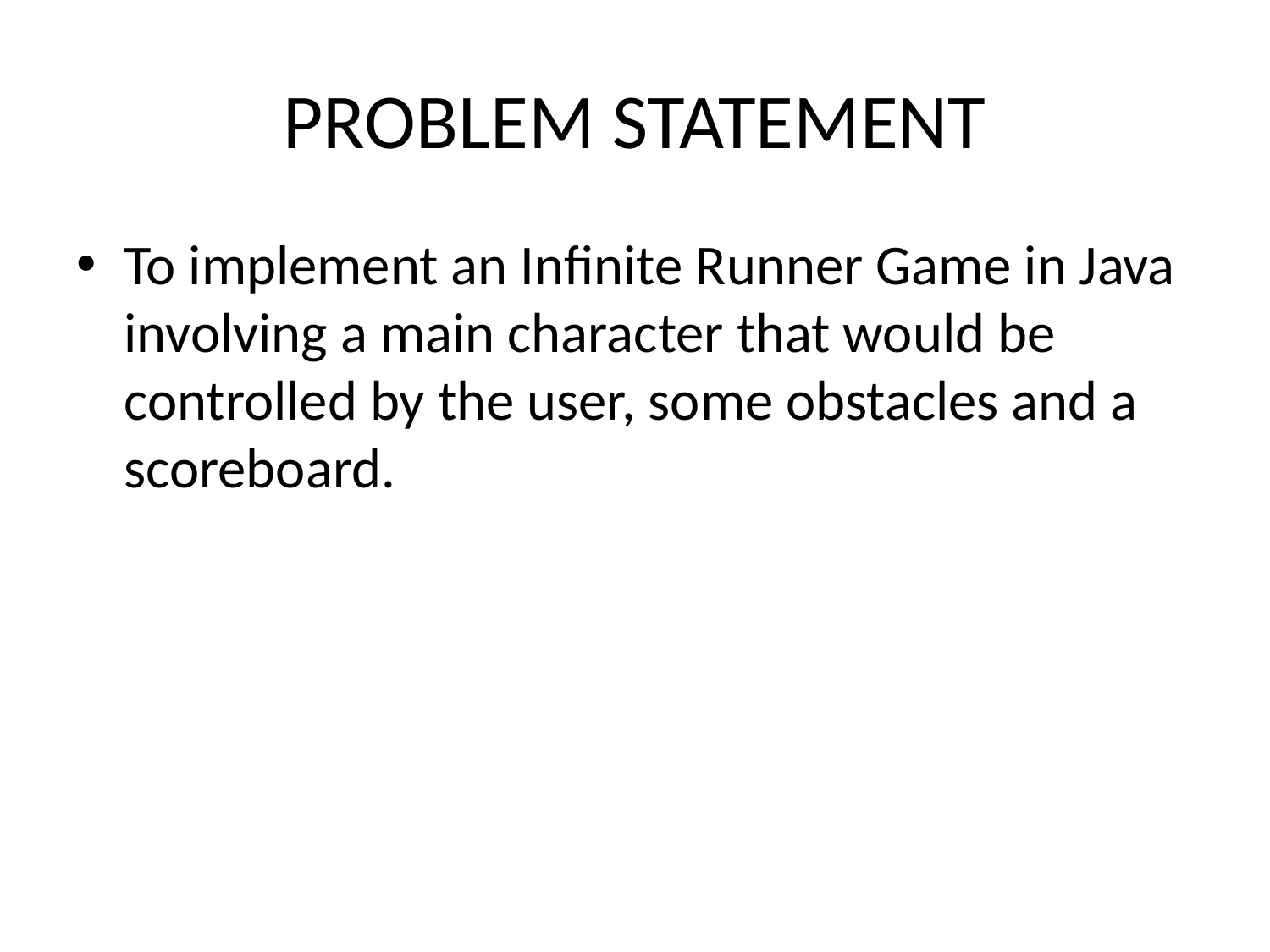

# PROBLEM STATEMENT
To implement an Infinite Runner Game in Java involving a main character that would be controlled by the user, some obstacles and a scoreboard.